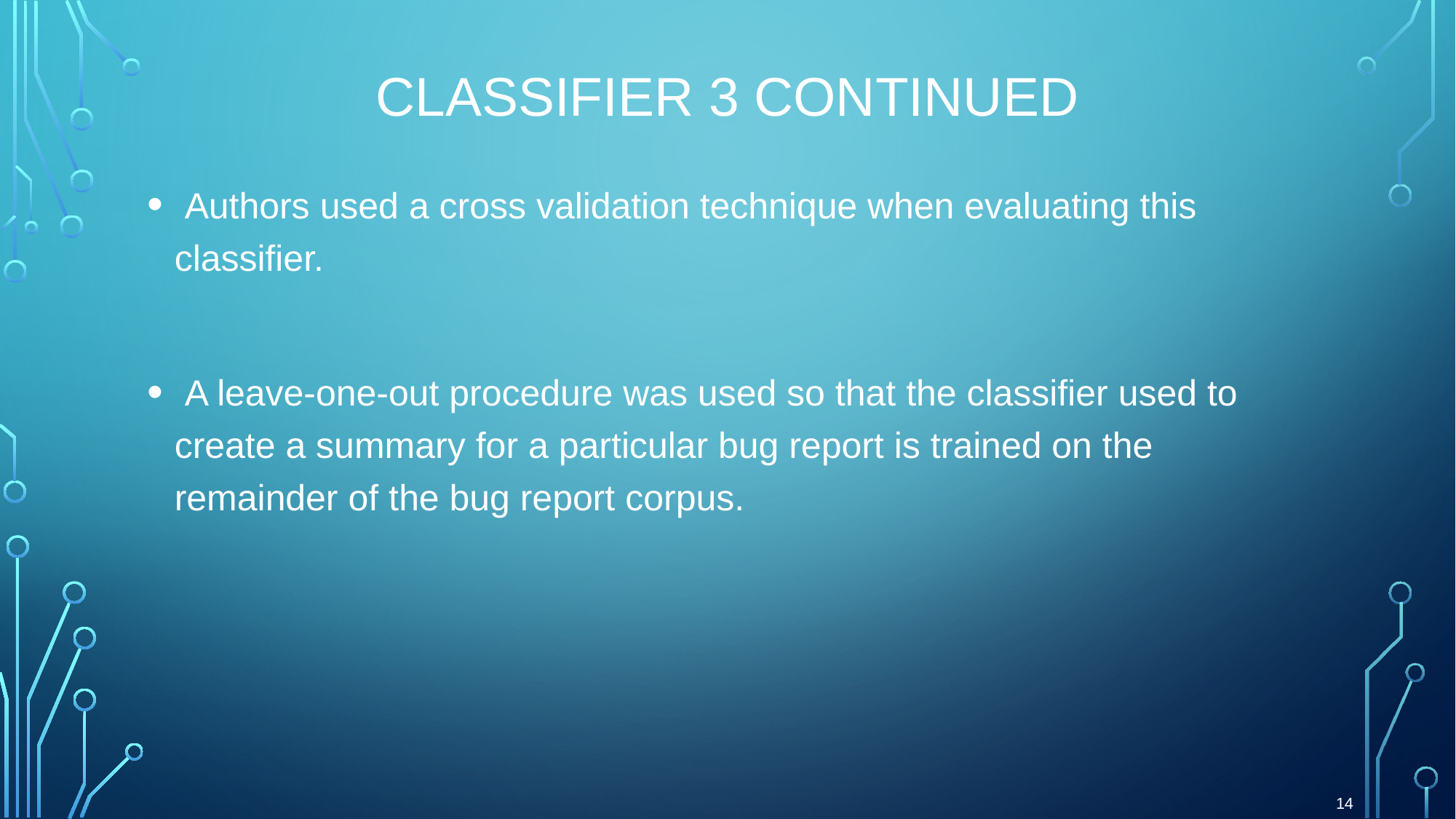

# Classifier 3 continued
 Authors used a cross validation technique when evaluating this classiﬁer.

 A leave-one-out procedure was used so that the classiﬁer used to create a summary for a particular bug report is trained on the remainder of the bug report corpus.
14